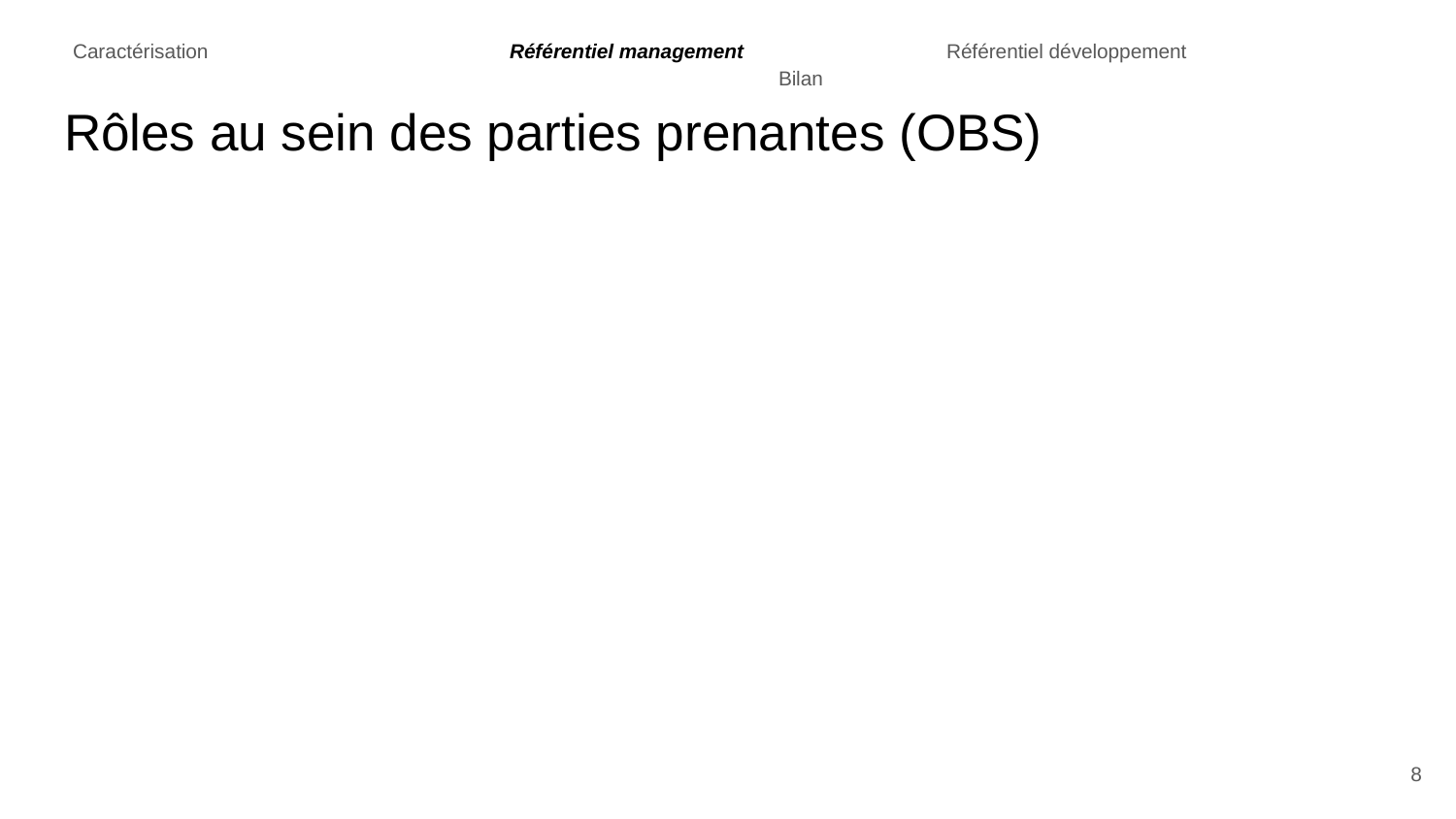

# Caractérisation			Référentiel management		Référentiel développement			Bilan
Rôles au sein des parties prenantes (OBS)

8